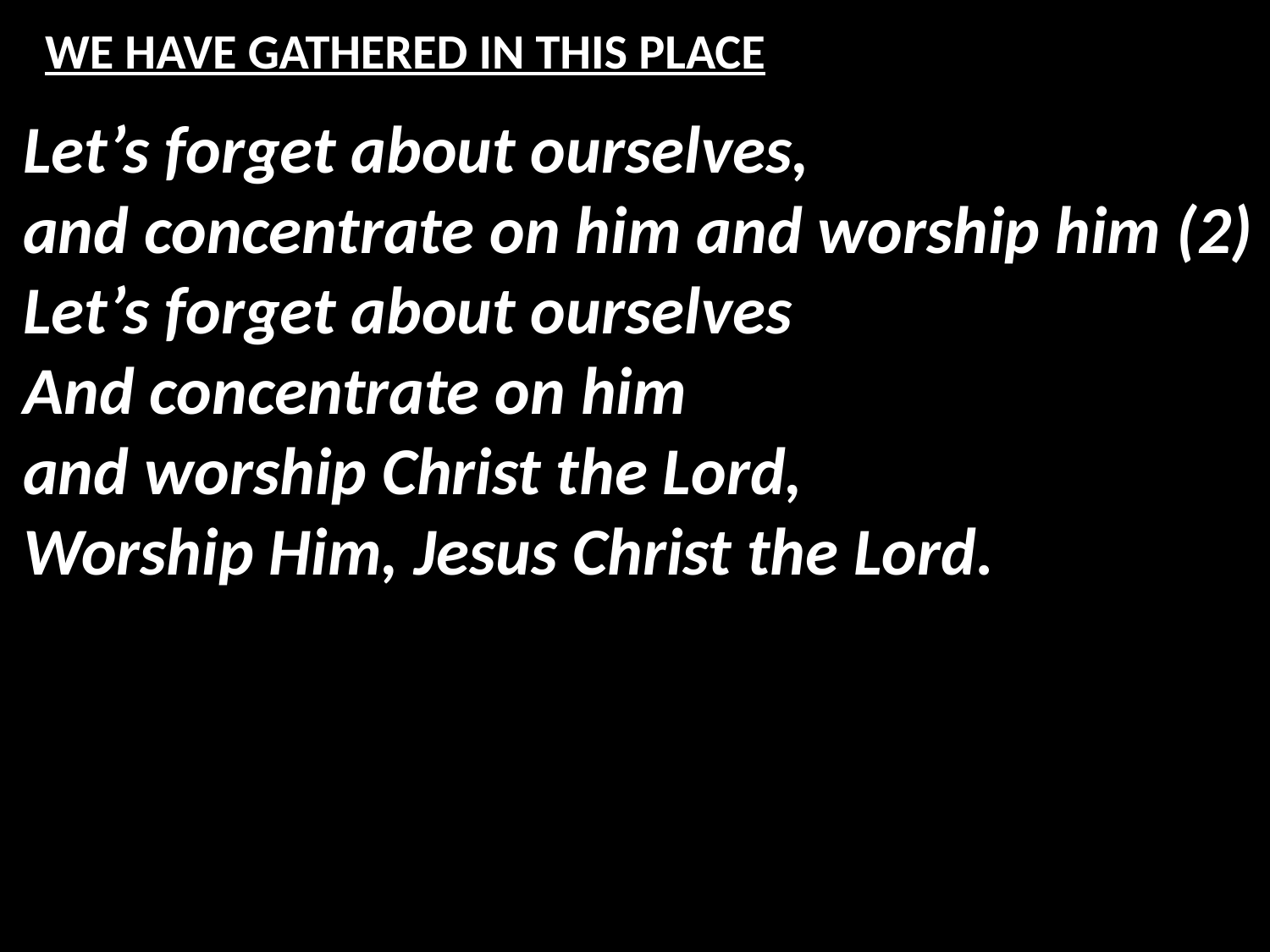

# WE HAVE GATHERED IN THIS PLACE
Let’s forget about ourselves,
and concentrate on him and worship him (2)
Let’s forget about ourselves
And concentrate on him
and worship Christ the Lord,
Worship Him, Jesus Christ the Lord.